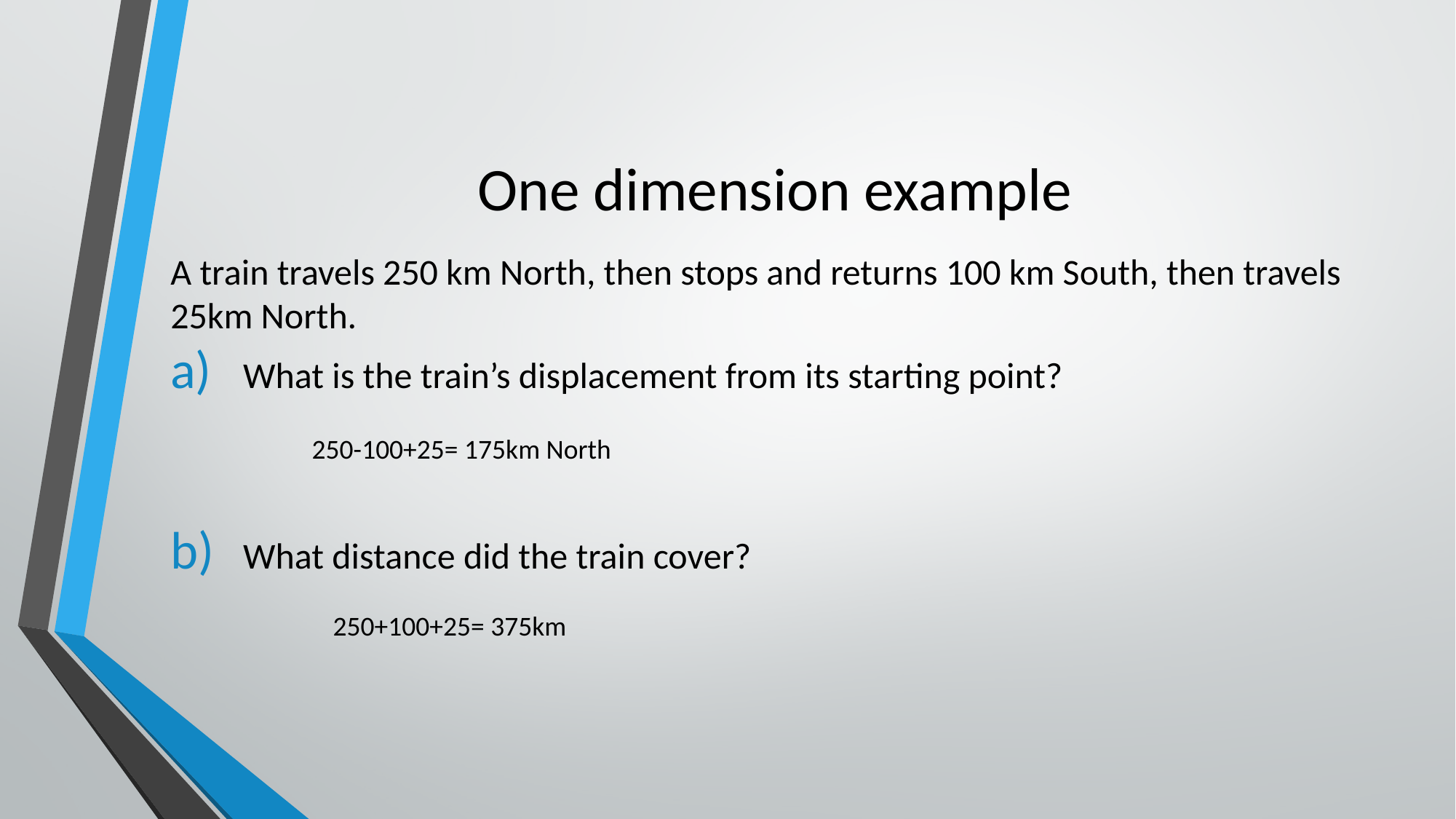

# One dimension example
A train travels 250 km North, then stops and returns 100 km South, then travels 25km North.
What is the train’s displacement from its starting point?

What distance did the train cover?

250-100+25= 175km North
250+100+25= 375km